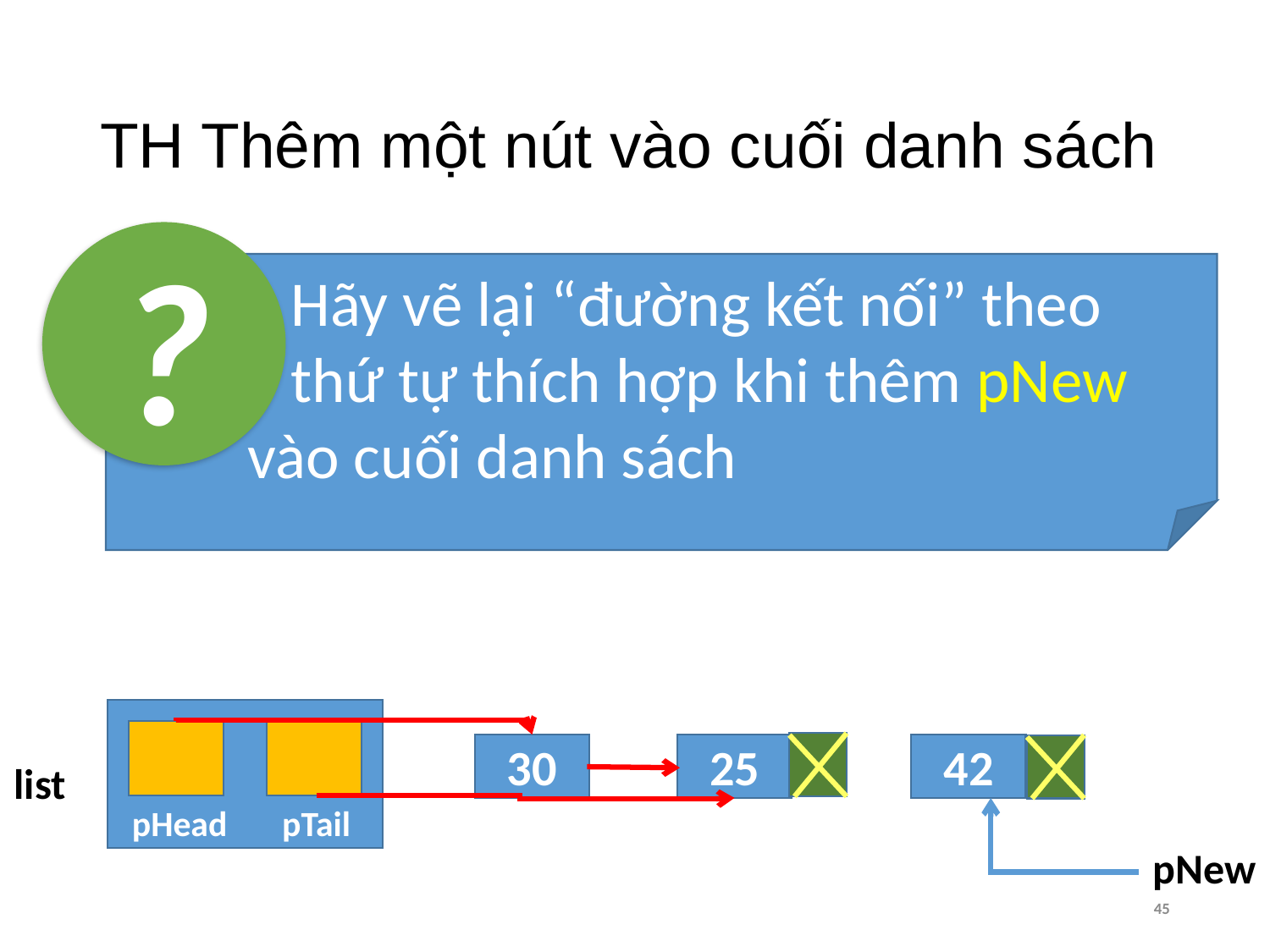

# TH Thêm một nút vào cuối danh sách
?
            Hãy vẽ lại “đường kết nối” theo
            thứ tự thích hợp khi thêm pNew
         vào cuối danh sách

list
pHead
pTail

30
25
42

pNew
45